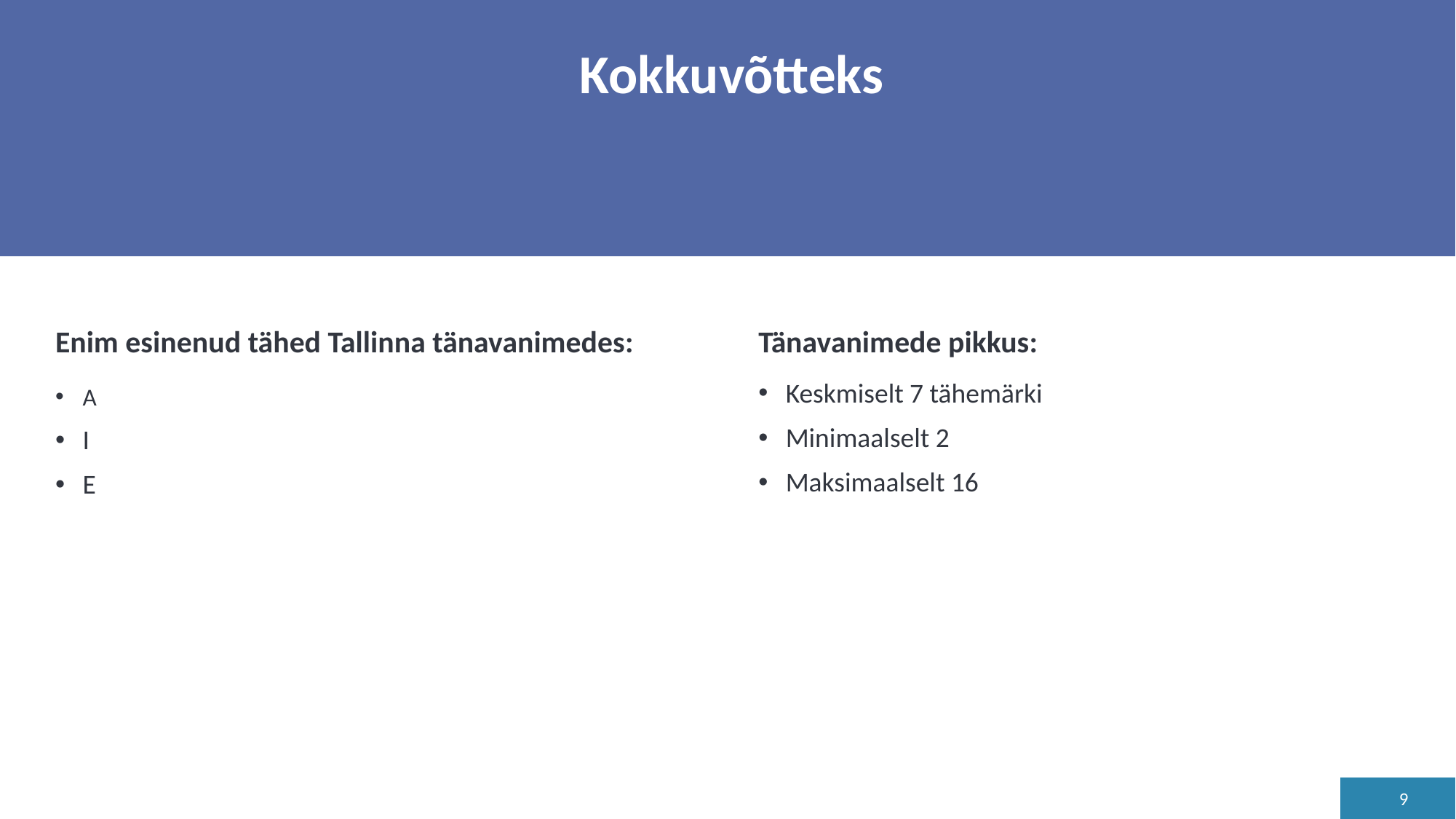

# Kokkuvõtteks
Enim esinenud tähed Tallinna tänavanimedes:
Tänavanimede pikkus:
Keskmiselt 7 tähemärki
Minimaalselt 2
Maksimaalselt 16
A
I
E
9